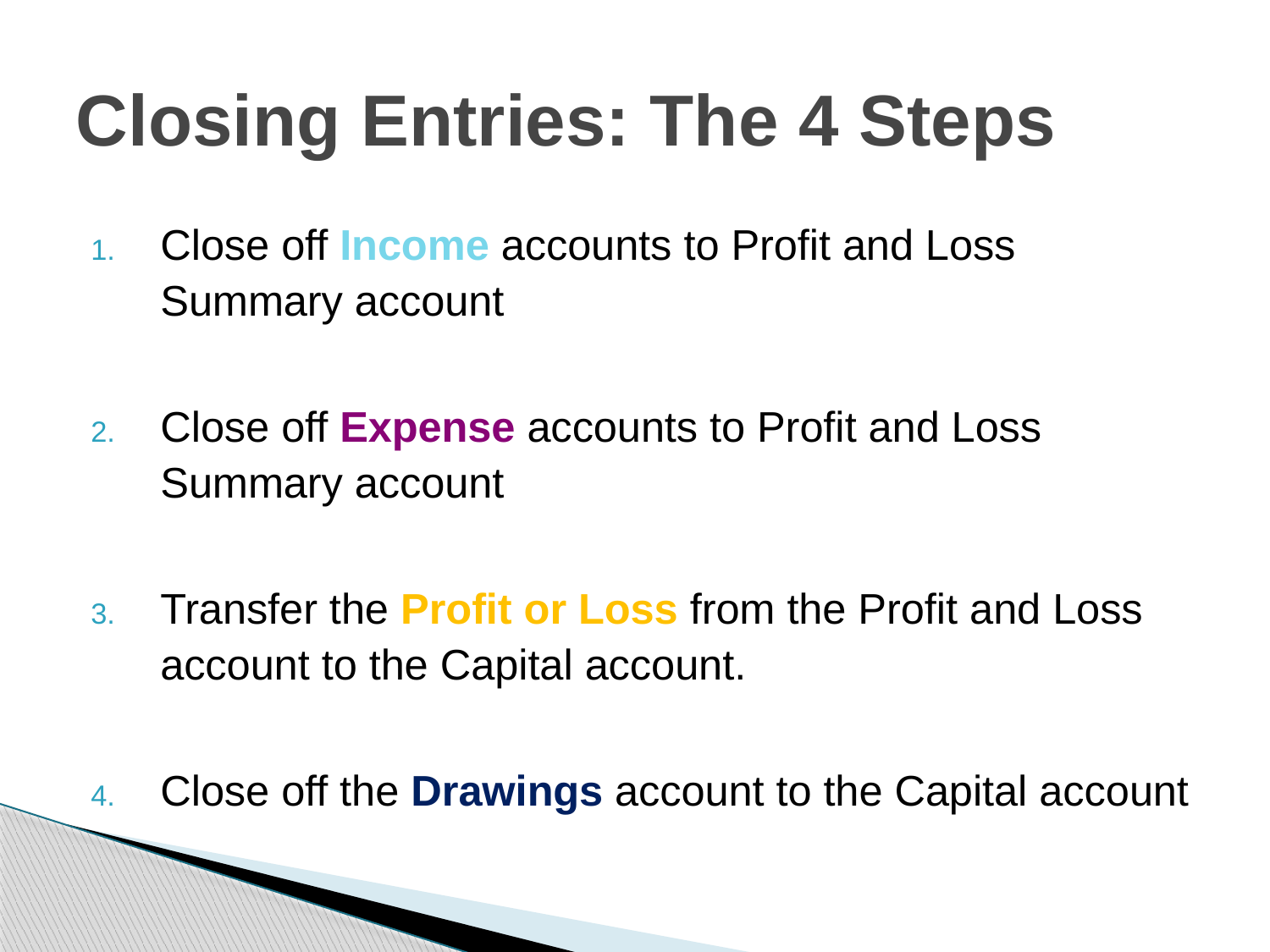

# Closing Entries: The 4 Steps
Close off Income accounts to Profit and Loss Summary account

Close off Expense accounts to Profit and Loss Summary account

Transfer the Profit or Loss from the Profit and Loss account to the Capital account.

Close off the Drawings account to the Capital account